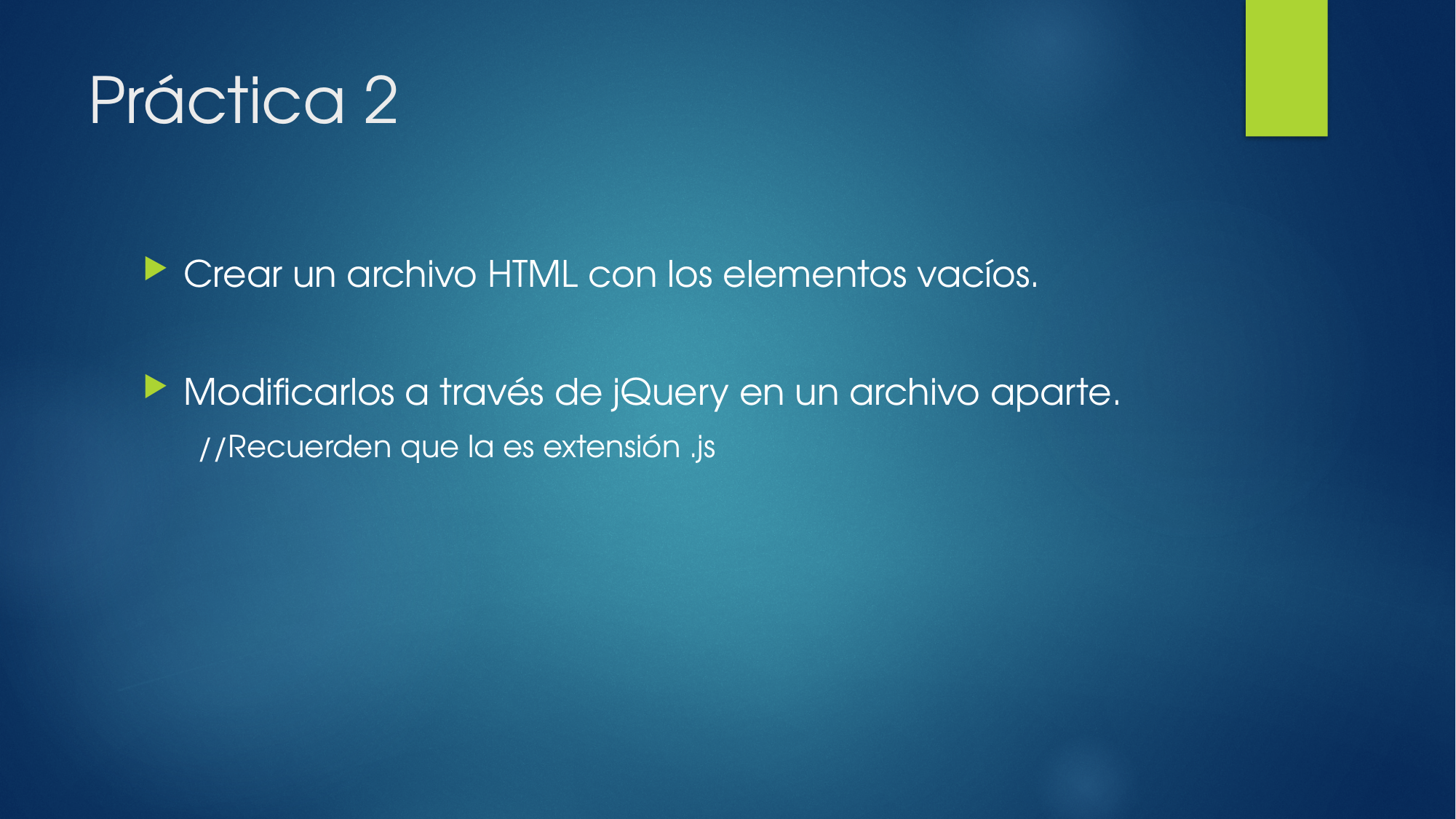

# Práctica 2
Crear un archivo HTML con los elementos vacíos.

Modificarlos a través de jQuery en un archivo aparte.
//Recuerden que la es extensión .js